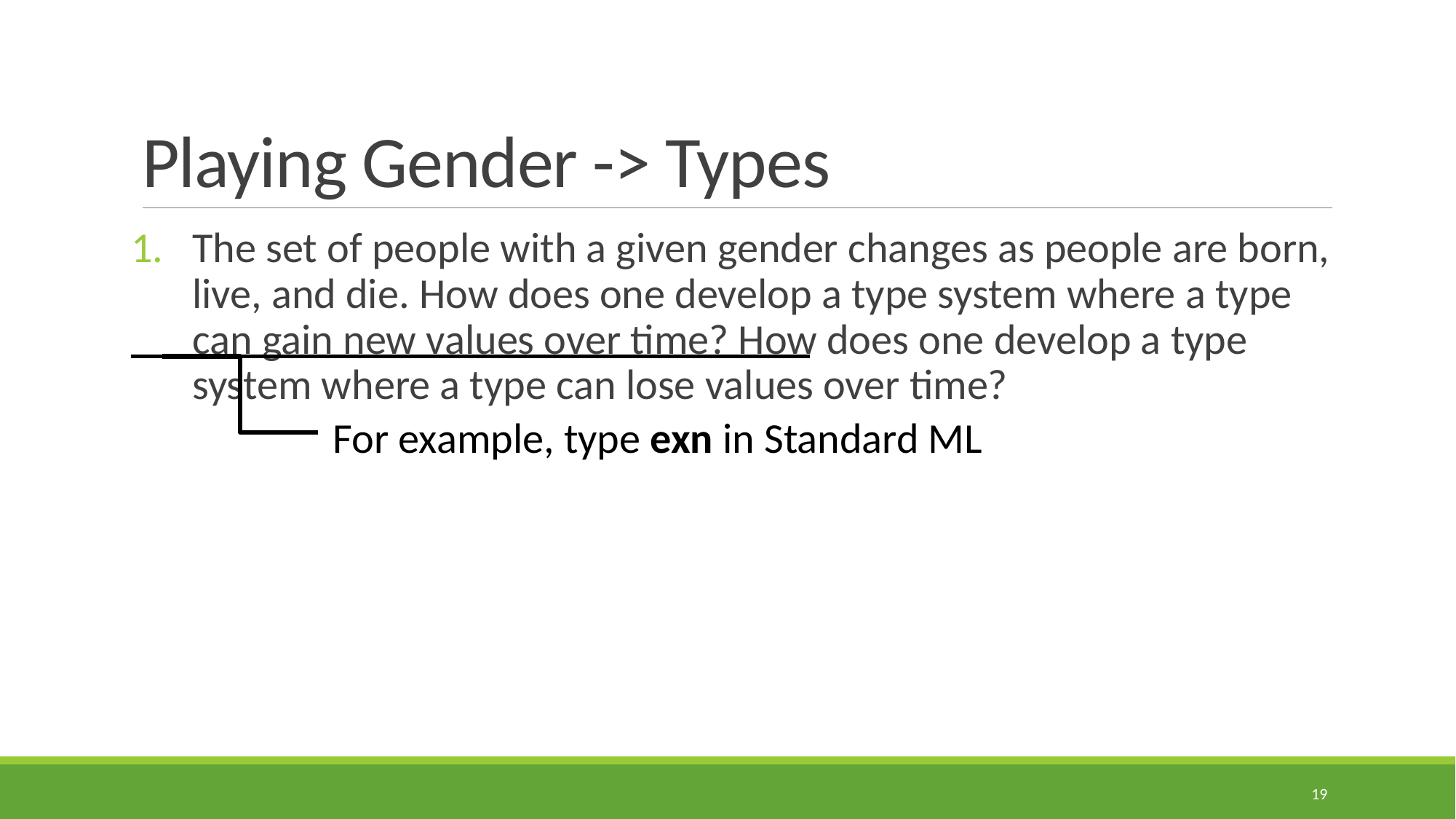

# Playing Gender -> Types
The set of people with a given gender changes as people are born, live, and die. How does one develop a type system where a type can gain new values over time? How does one develop a type system where a type can lose values over time?

For example, type exn in Standard ML
19